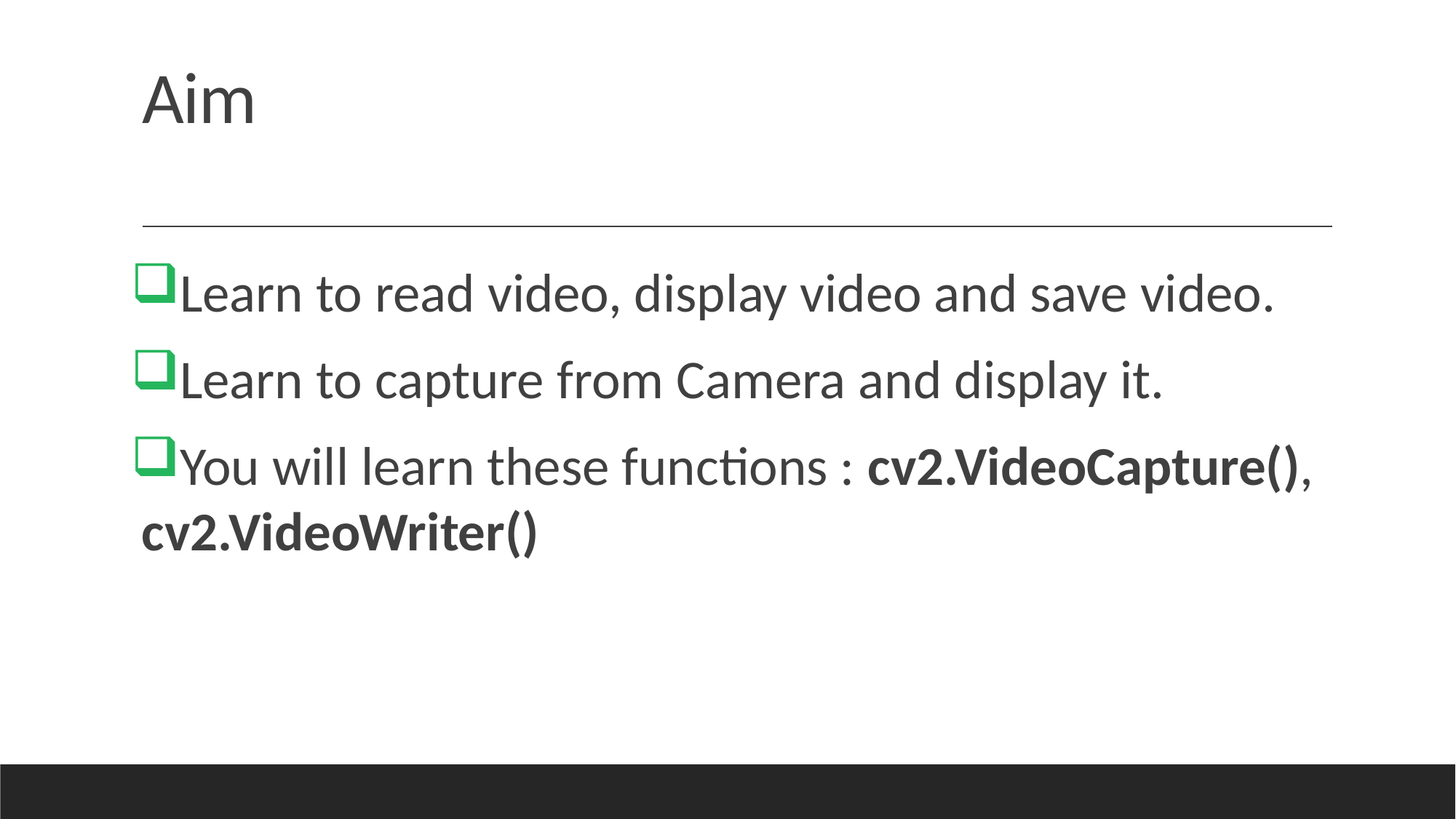

# Aim
Learn to read video, display video and save video.
Learn to capture from Camera and display it.
You will learn these functions : cv2.VideoCapture(), cv2.VideoWriter()